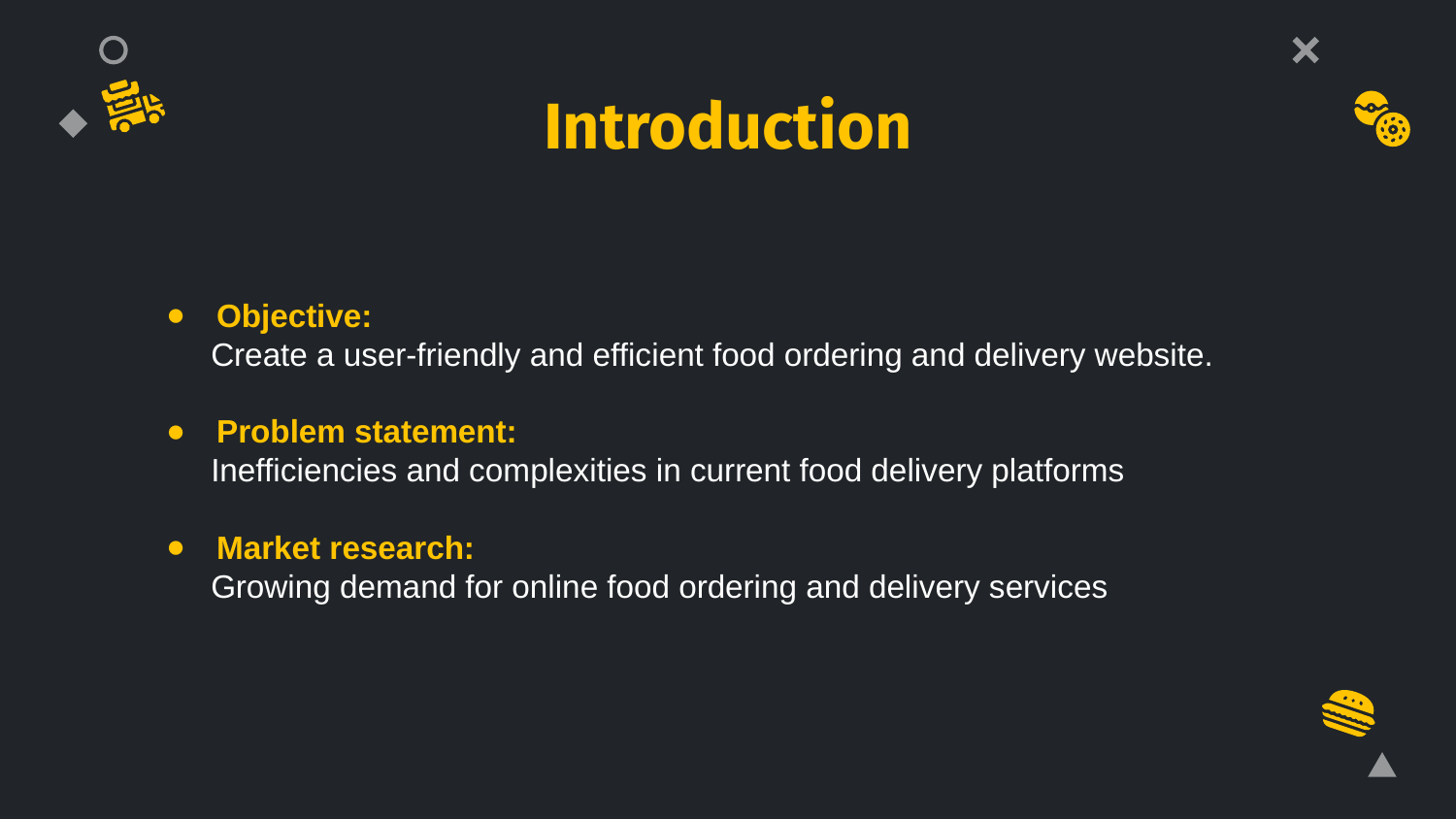

# Introduction
Objective:
     Create a user-friendly and efficient food ordering and delivery website.

Problem statement:
     Inefficiencies and complexities in current food delivery platforms

Market research:
     Growing demand for online food ordering and delivery services